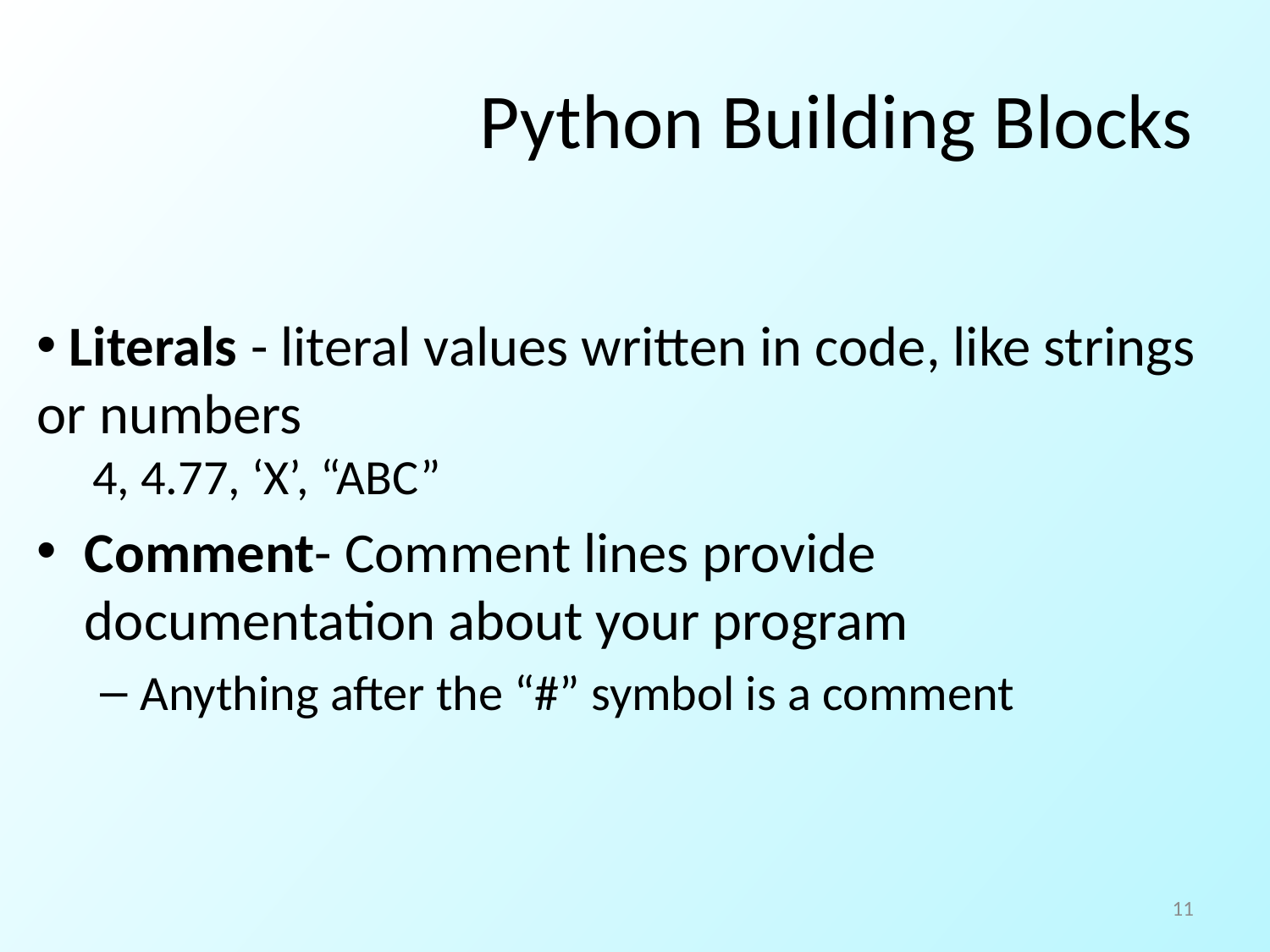

# Python Building Blocks

 Literals - literal values written in code, like strings or numbers
4, 4.77, ‘X’, “ABC”
Comment- Comment lines provide documentation about your program
Anything after the “#” symbol is a comment
11